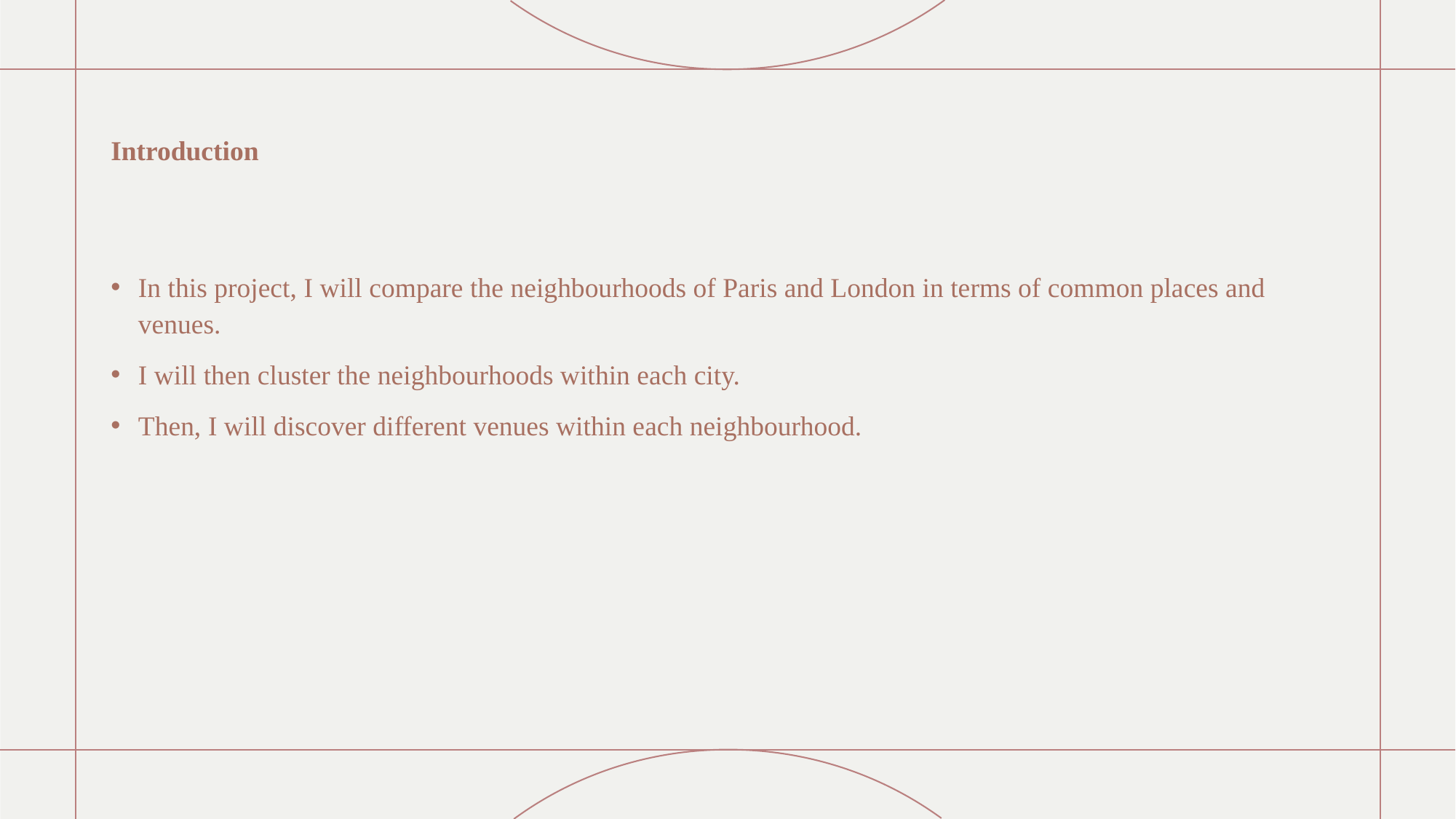

# Introduction
In this project, I will compare the neighbourhoods of Paris and London in terms of common places and venues.
I will then cluster the neighbourhoods within each city.
Then, I will discover different venues within each neighbourhood.